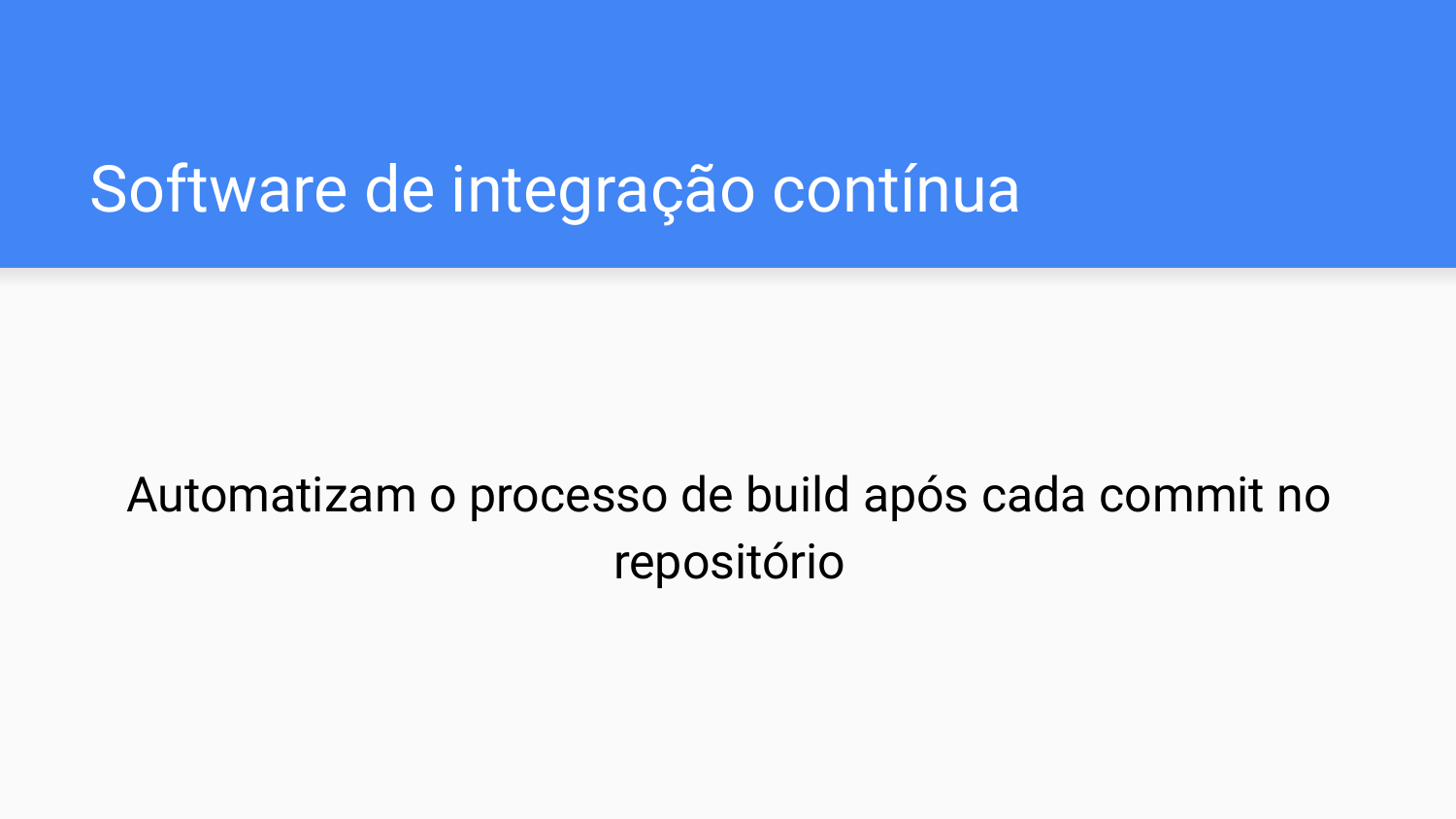

# Software de integração contínua
Automatizam o processo de build após cada commit no repositório